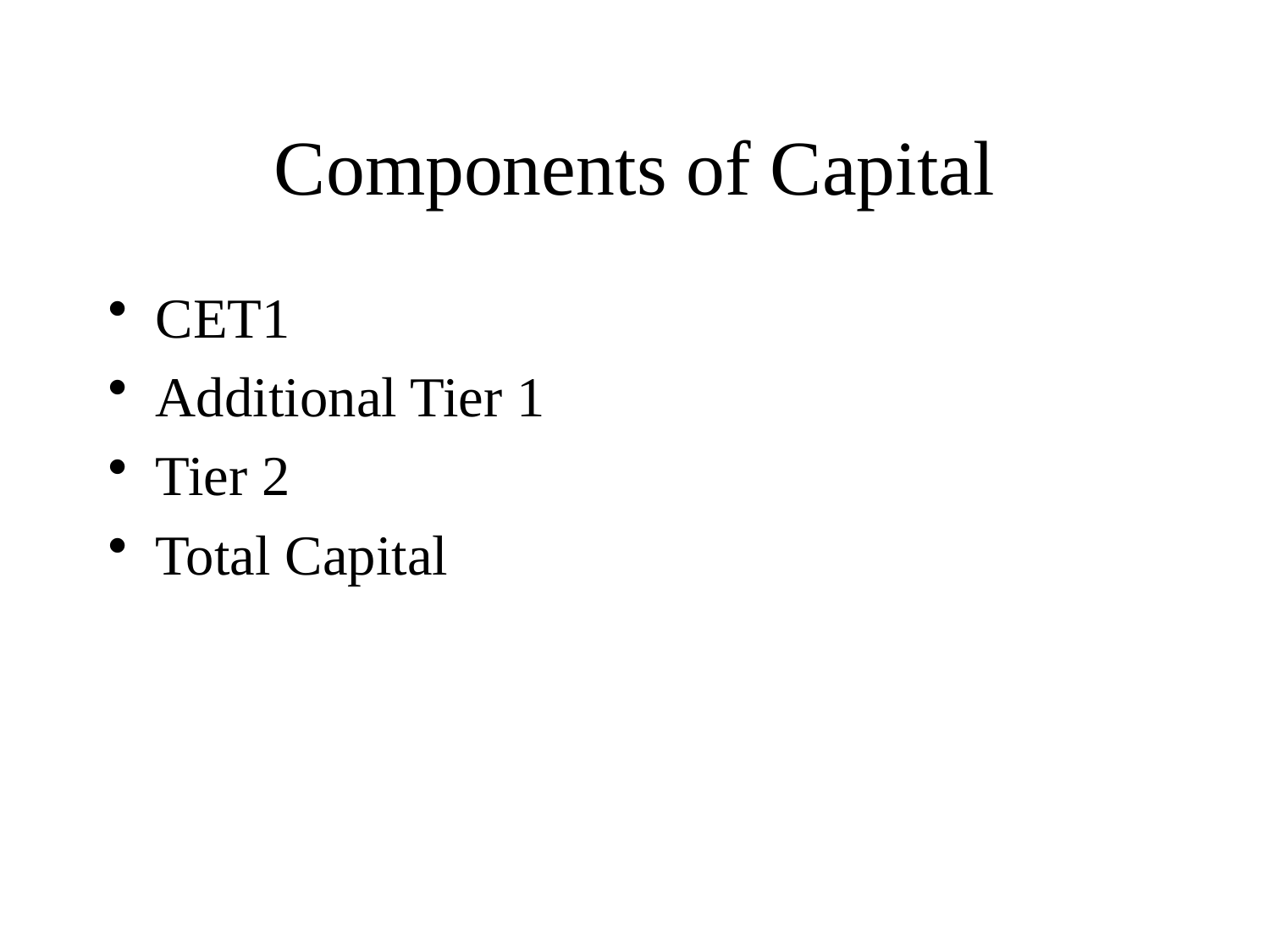

# Components of Capital
CET1
Additional Tier 1
Tier 2
Total Capital